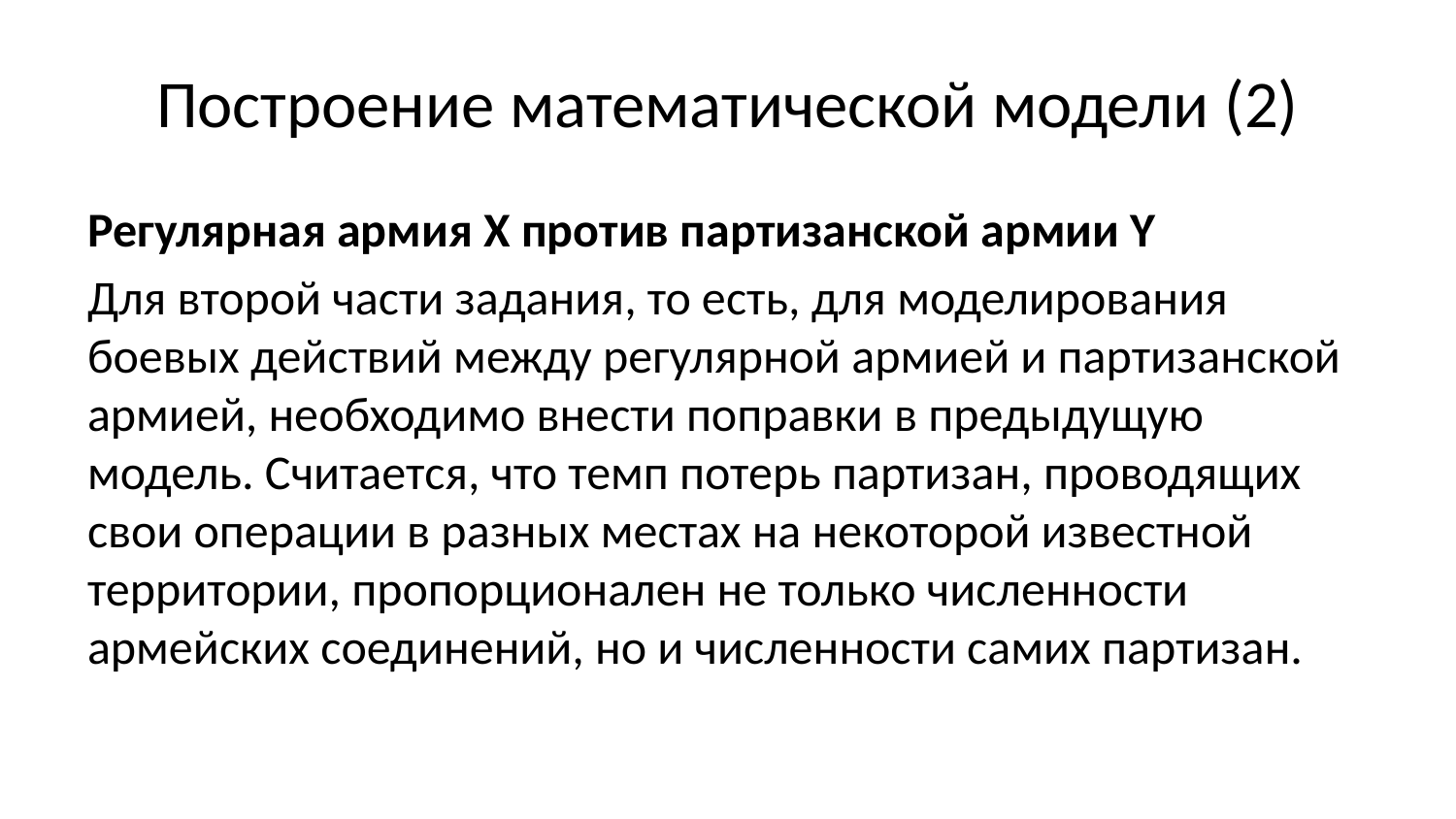

# Построение математической модели (2)
Регулярная армия X против партизанской армии Y
Для второй части задания, то есть, для моделирования боевых действий между регулярной армией и партизанской армией, необходимо внести поправки в предыдущую модель. Считается, что темп потерь партизан, проводящих свои операции в разных местах на некоторой известной территории, пропорционален не только численности армейских соединений, но и численности самих партизан.